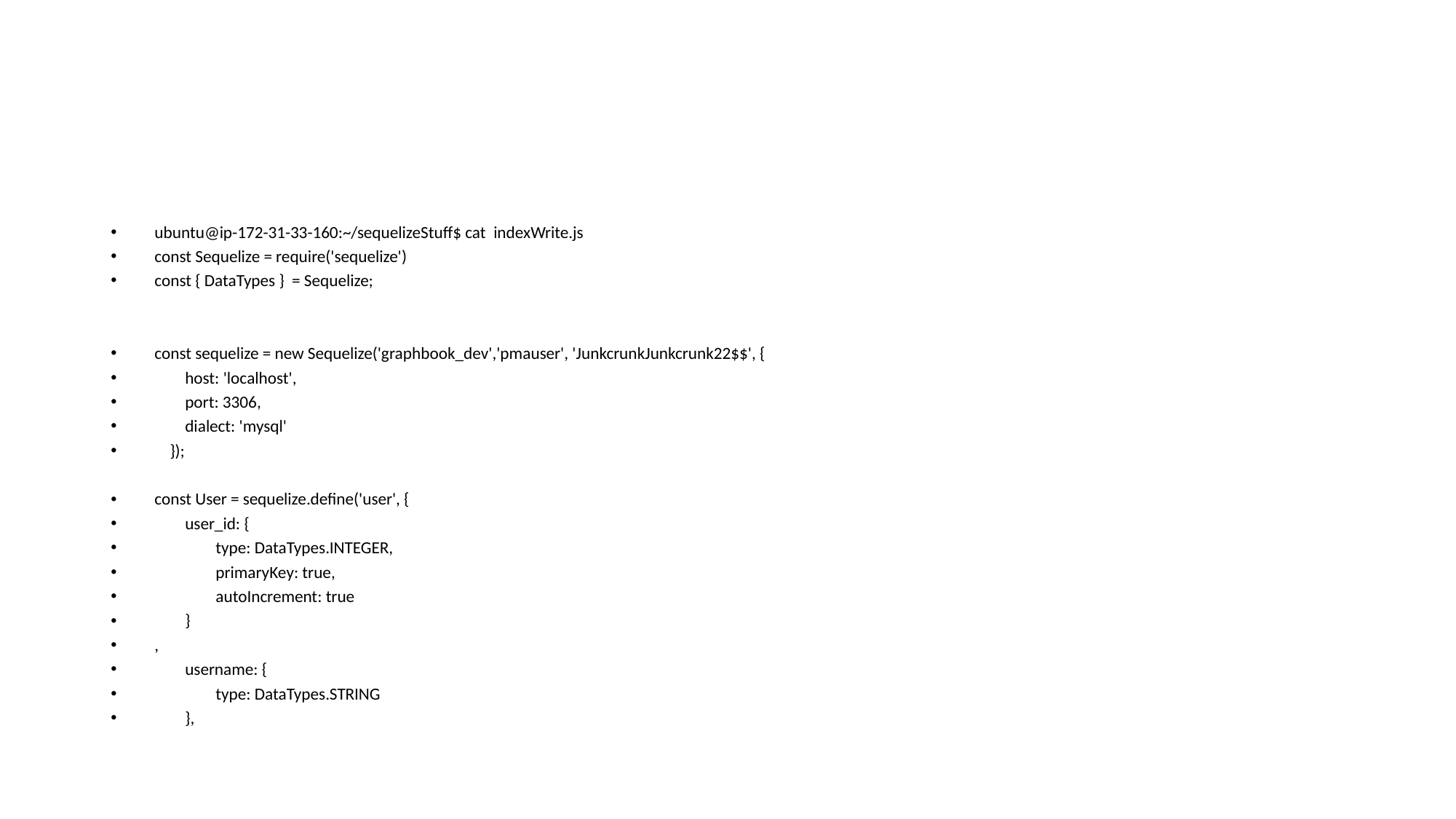

#
ubuntu@ip-172-31-33-160:~/sequelizeStuff$ cat  indexWrite.js
const Sequelize = require('sequelize')
const { DataTypes }  = Sequelize;

const sequelize = new Sequelize('graphbook_dev','pmauser', 'JunkcrunkJunkcrunk22$$', {
        host: 'localhost',
        port: 3306,
        dialect: 'mysql'
    });

const User = sequelize.define('user', {
        user_id: {
                type: DataTypes.INTEGER,
                primaryKey: true,
                autoIncrement: true
        }
,
        username: {
                type: DataTypes.STRING
        },